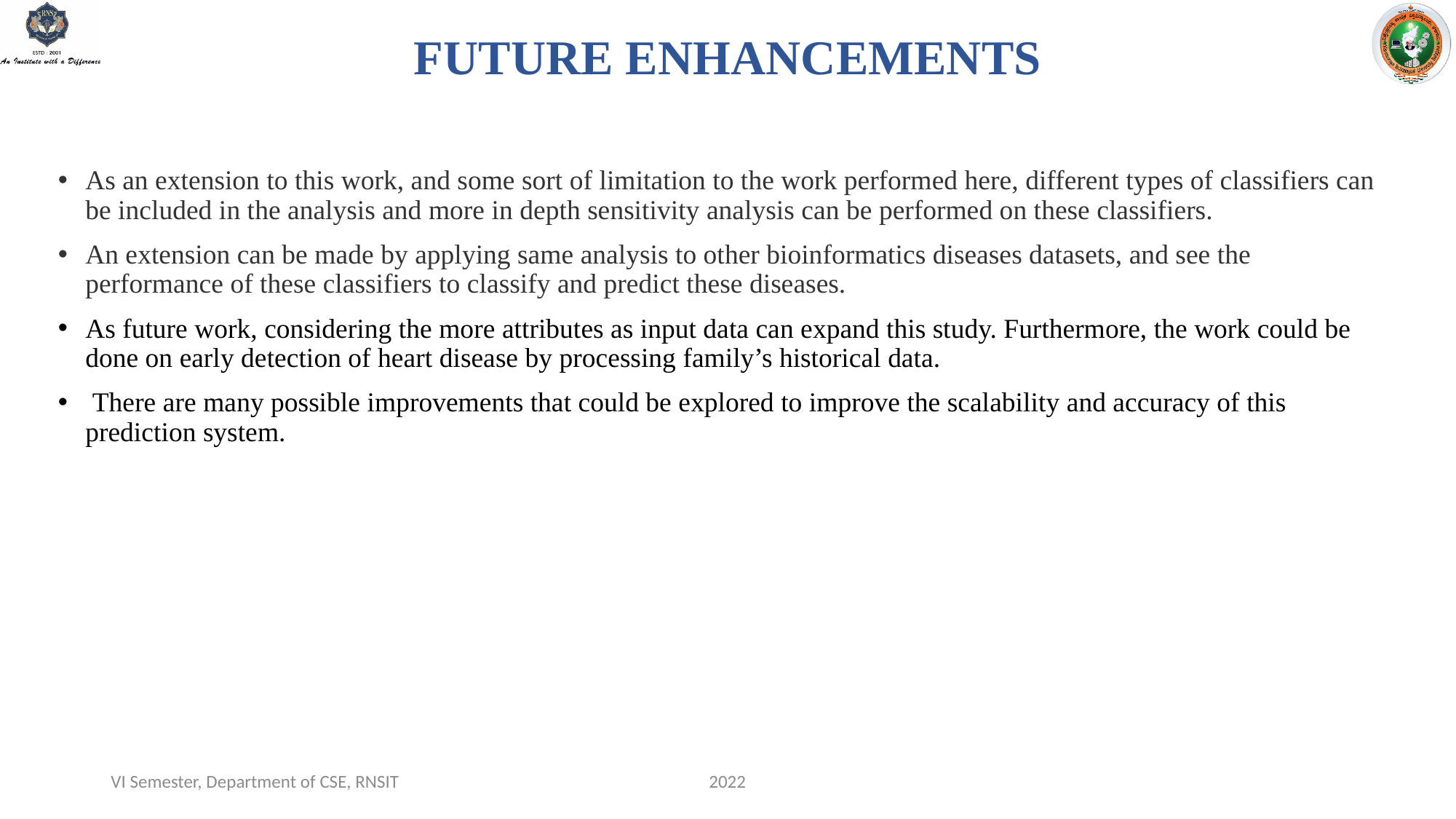

# FUTURE ENHANCEMENTS

As an extension to this work, and some sort of limitation to the work performed here, different types of classifiers can be included in the analysis and more in depth sensitivity analysis can be performed on these classifiers.
An extension can be made by applying same analysis to other bioinformatics diseases datasets, and see the performance of these classifiers to classify and predict these diseases.
As future work, considering the more attributes as input data can expand this study. Furthermore, the work could be done on early detection of heart disease by processing family’s historical data.
 There are many possible improvements that could be explored to improve the scalability and accuracy of this prediction system.

VI Semester, Department of CSE, RNSIT
2022
16